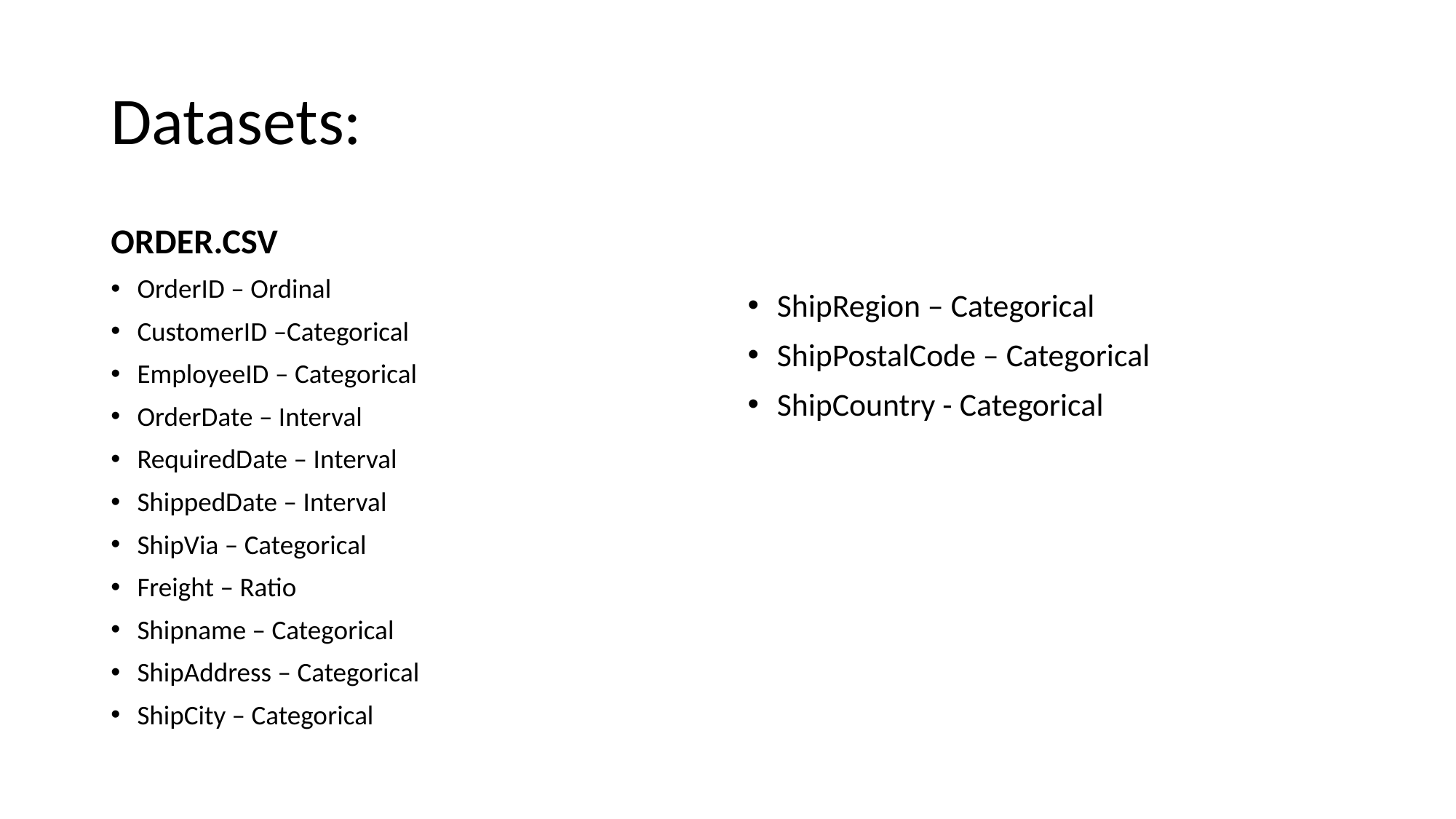

# Datasets:
ORDER.CSV
OrderID – Ordinal
CustomerID –Categorical
EmployeeID – Categorical
OrderDate – Interval
RequiredDate – Interval
ShippedDate – Interval
ShipVia – Categorical
Freight – Ratio
Shipname – Categorical
ShipAddress – Categorical
ShipCity – Categorical

ShipRegion – Categorical
ShipPostalCode – Categorical
ShipCountry - Categorical